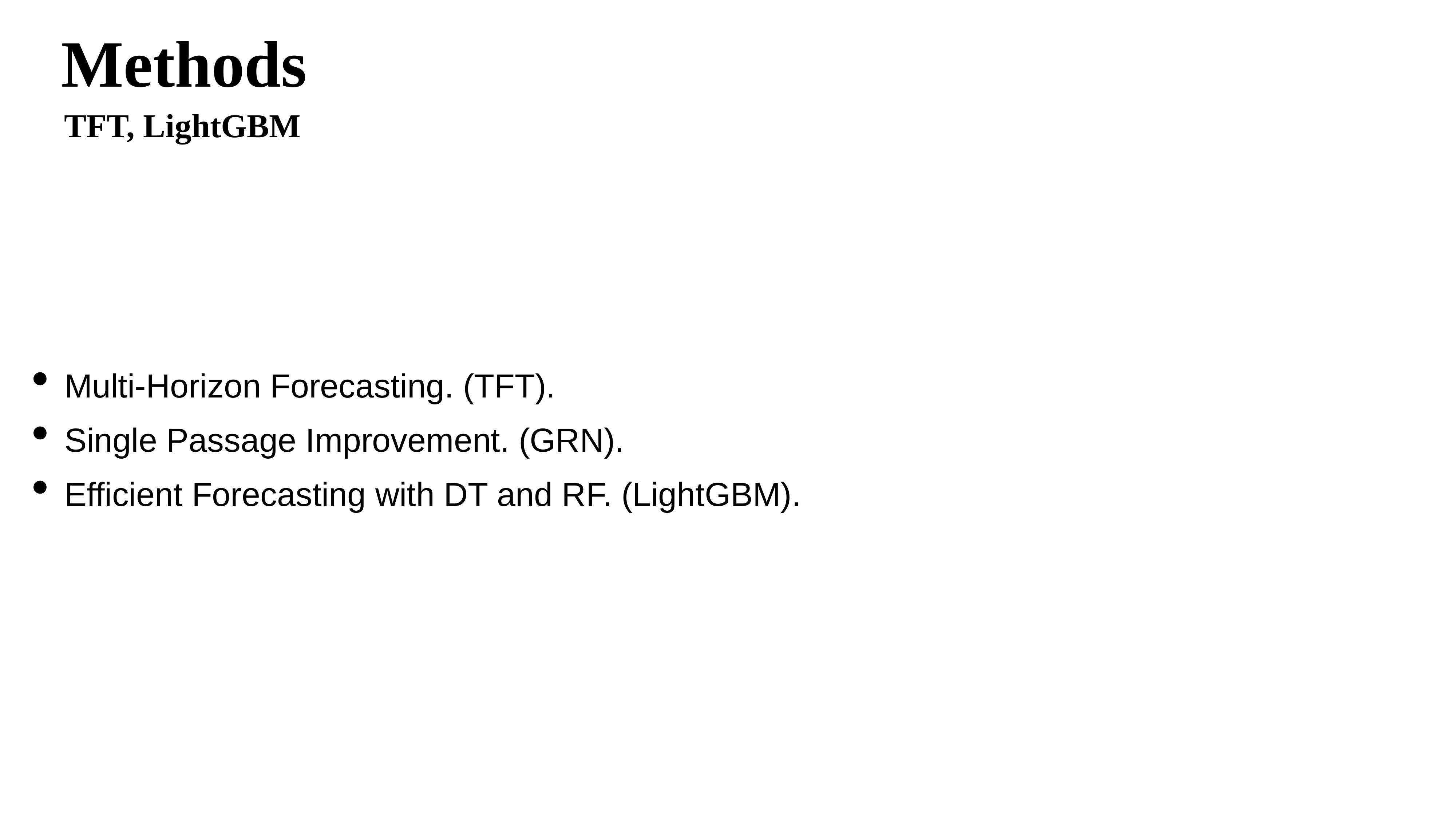

Methods
TFT, LightGBM
Multi-Horizon Forecasting. (TFT).
Single Passage Improvement. (GRN).
Efficient Forecasting with DT and RF. (LightGBM).
7